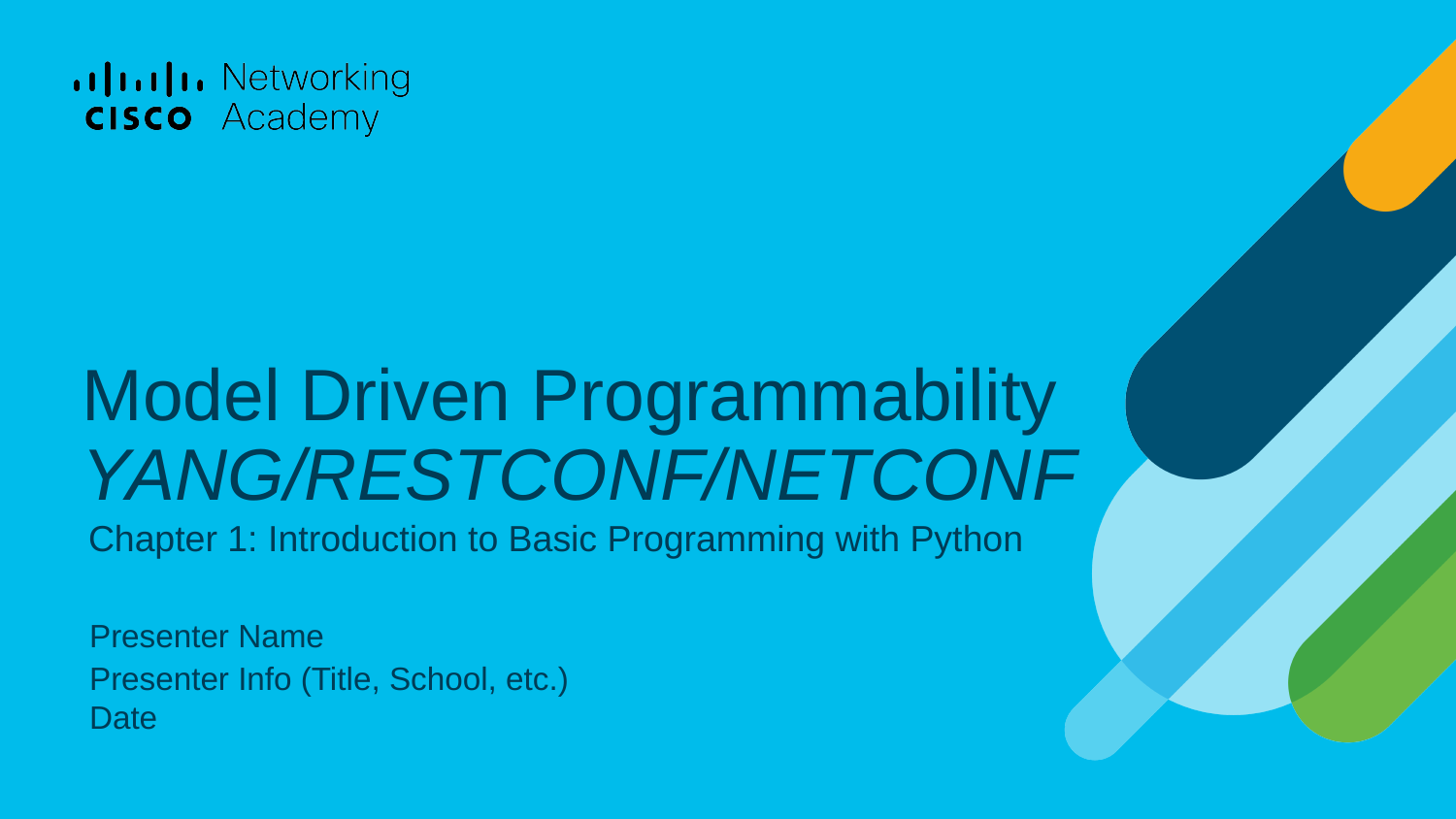

# Model Driven Programmability YANG/RESTCONF/NETCONF
Chapter 1: Introduction to Basic Programming with Python
Presenter Name
Presenter Info (Title, School, etc.)
Date